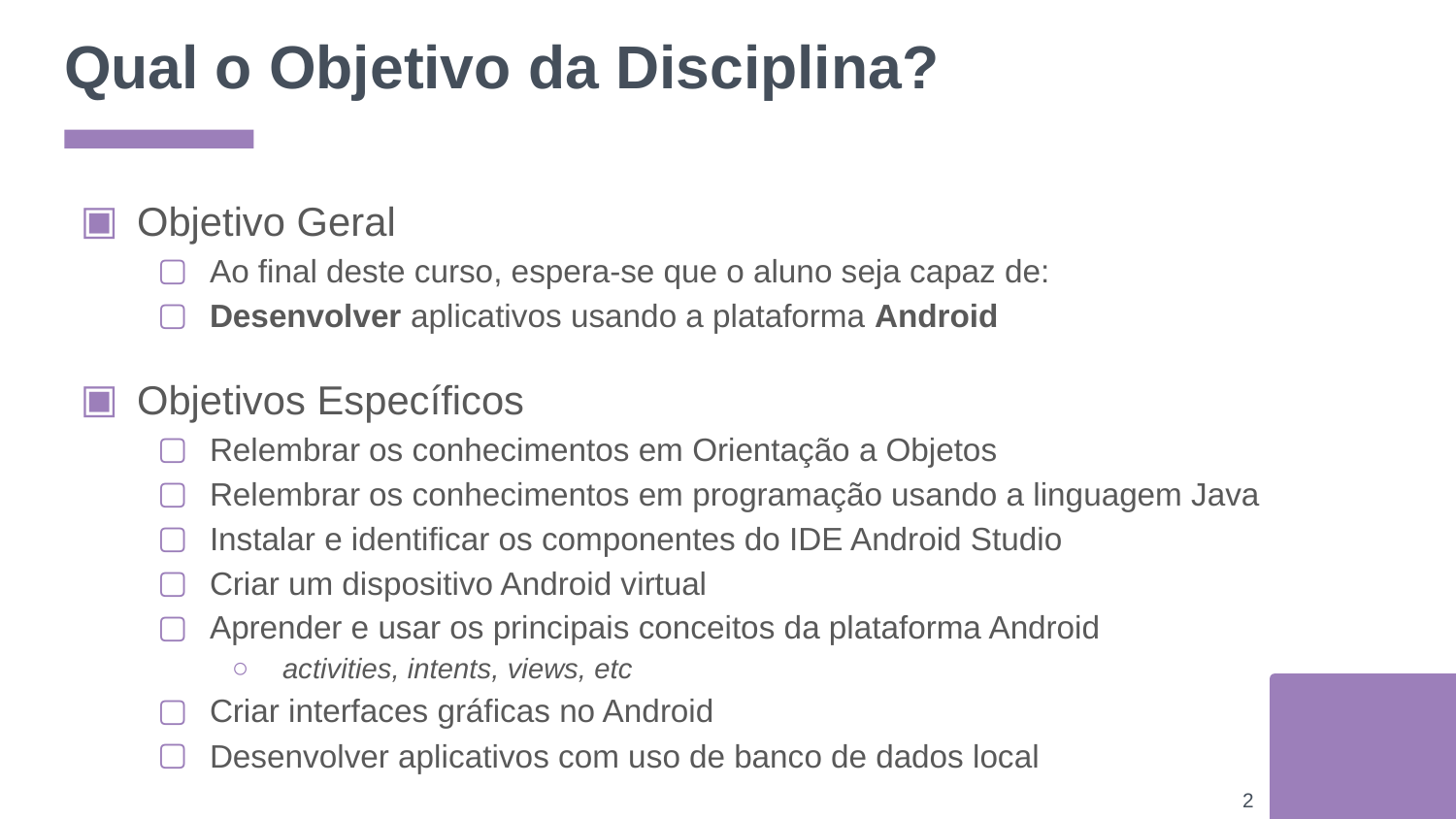

# Qual o Objetivo da Disciplina?
Objetivo Geral
Ao final deste curso, espera-se que o aluno seja capaz de:
Desenvolver aplicativos usando a plataforma Android
Objetivos Específicos
Relembrar os conhecimentos em Orientação a Objetos
Relembrar os conhecimentos em programação usando a linguagem Java
Instalar e identificar os componentes do IDE Android Studio
Criar um dispositivo Android virtual
Aprender e usar os principais conceitos da plataforma Android
activities, intents, views, etc
Criar interfaces gráficas no Android
Desenvolver aplicativos com uso de banco de dados local
2